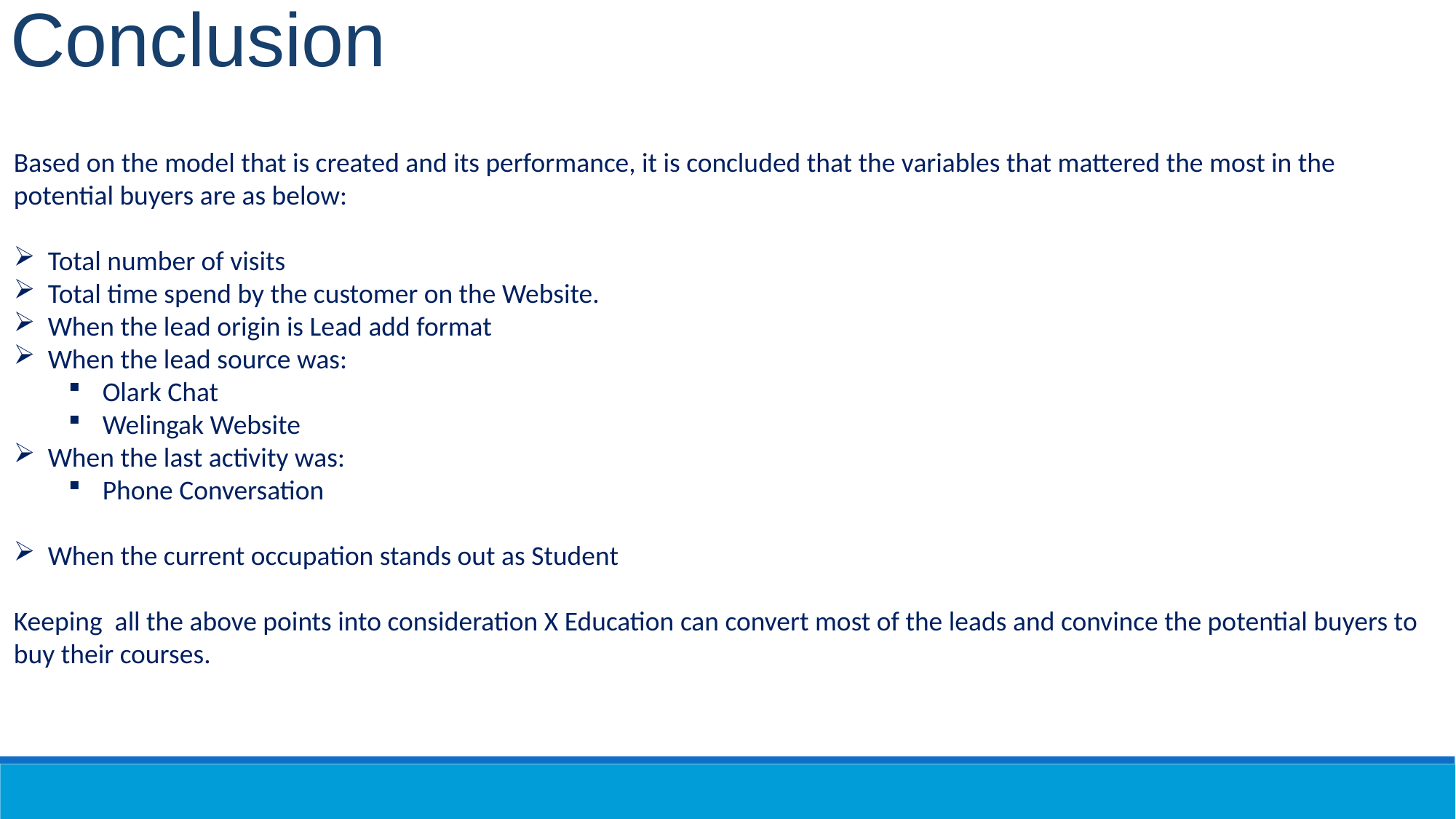

Conclusion

Based on the model that is created and its performance, it is concluded that the variables that mattered the most in the potential buyers are as below:

Total number of visits
Total time spend by the customer on the Website.
When the lead origin is Lead add format
When the lead source was:
Olark Chat
Welingak Website
When the last activity was:
Phone Conversation

When the current occupation stands out as Student

Keeping  all the above points into consideration X Education can convert most of the leads and convince the potential buyers to buy their courses.